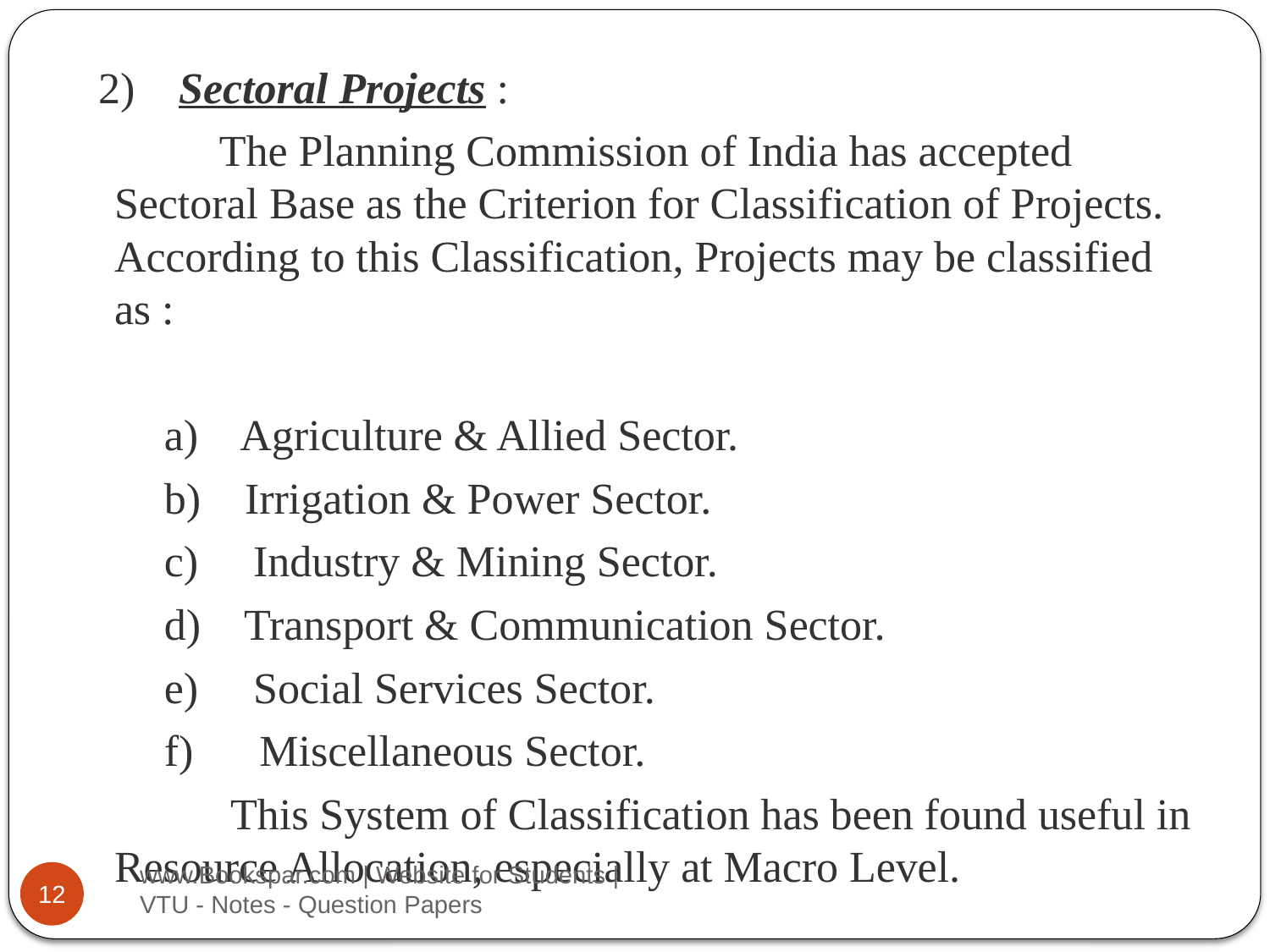

2)    Sectoral Projects :
             The Planning Commission of India has accepted Sectoral Base as the Criterion for Classification of Projects. According to this Classification, Projects may be classified as :

        a)    Agriculture & Allied Sector.
        b)    Irrigation & Power Sector.
        c)     Industry & Mining Sector.
        d)    Transport & Communication Sector.
        e)     Social Services Sector.
        f)      Miscellaneous Sector.
              This System of Classification has been found useful in Resource Allocation, especially at Macro Level.
www.Bookspar.com | Website for Students | VTU - Notes - Question Papers
12